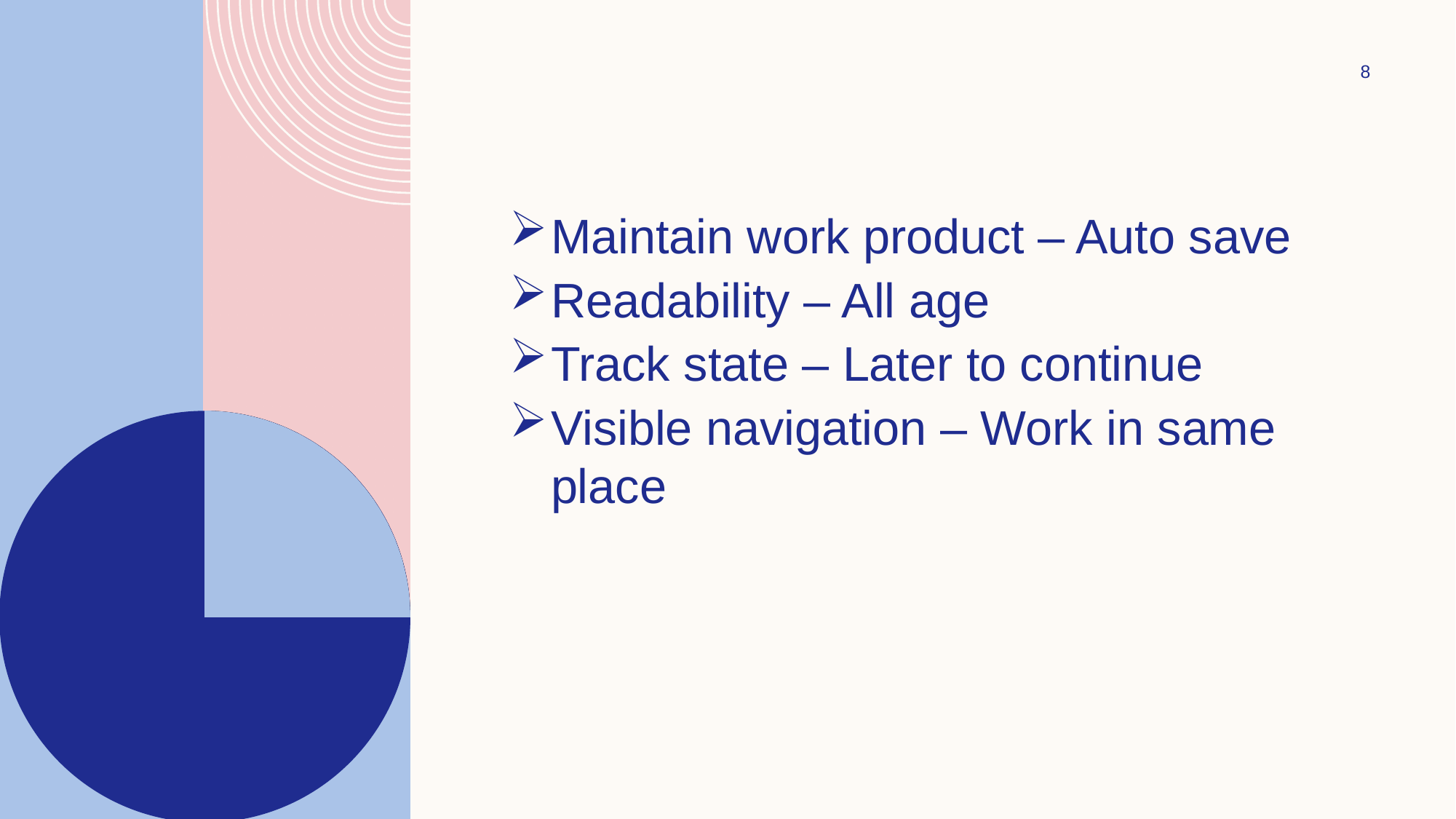

8
Maintain work product – Auto save
Readability – All age
Track state – Later to continue
Visible navigation – Work in same place